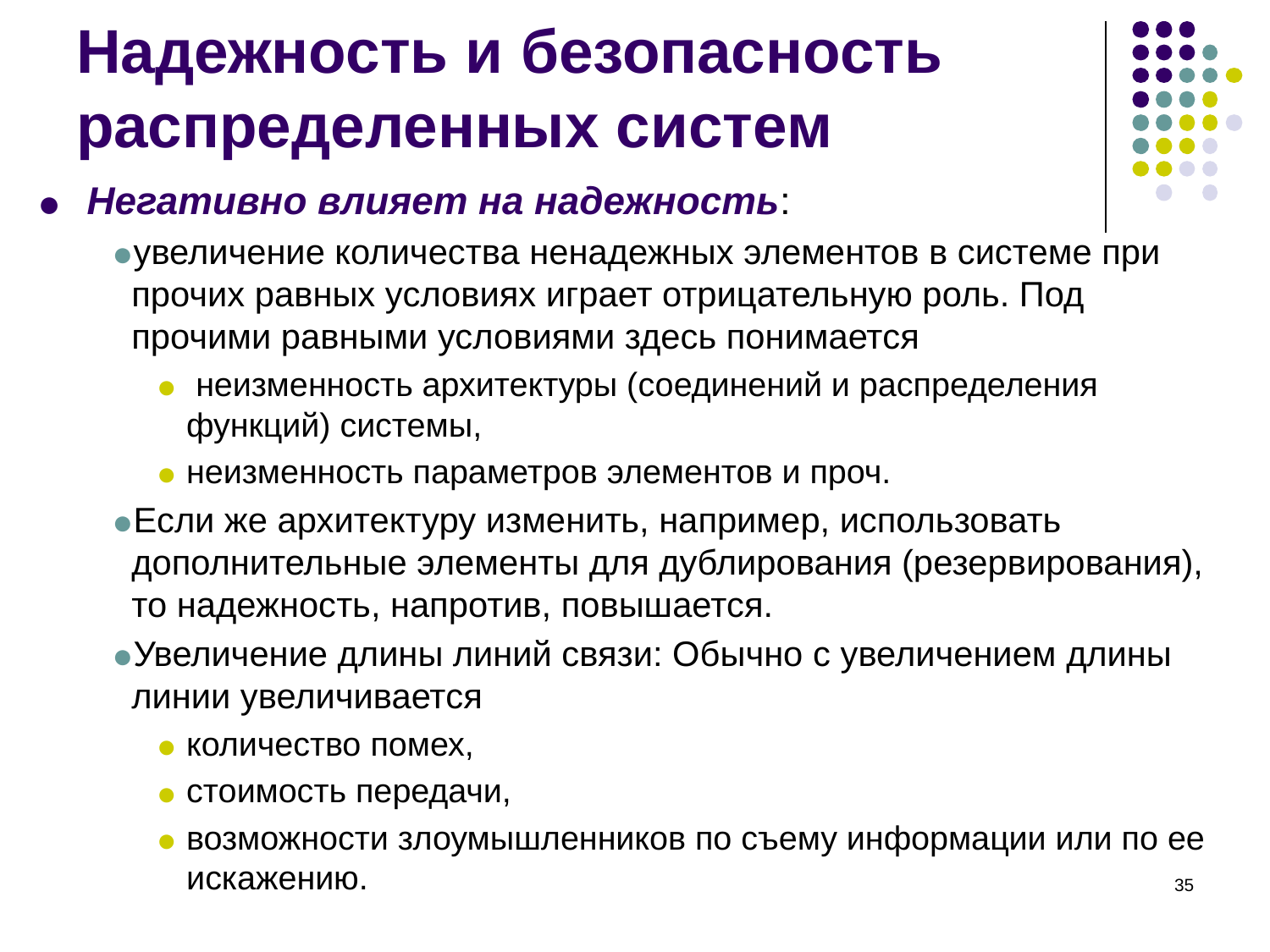

Надежность и безопасность распределенных систем
Негативно влияет на надежность:
увеличение количества ненадежных элементов в системе при прочих равных условиях играет отрицательную роль. Под прочими равными условиями здесь понимается
 неизменность архитектуры (соединений и распределения функций) системы,
неизменность параметров элементов и проч.
Если же архитектуру изменить, например, использовать дополнительные элементы для дублирования (резервирования), то надежность, напротив, повышается.
Увеличение длины линий связи: Обычно с увеличением длины линии увеличивается
количество помех,
стоимость передачи,
возможности злоумышленников по съему информации или по ее искажению.
35